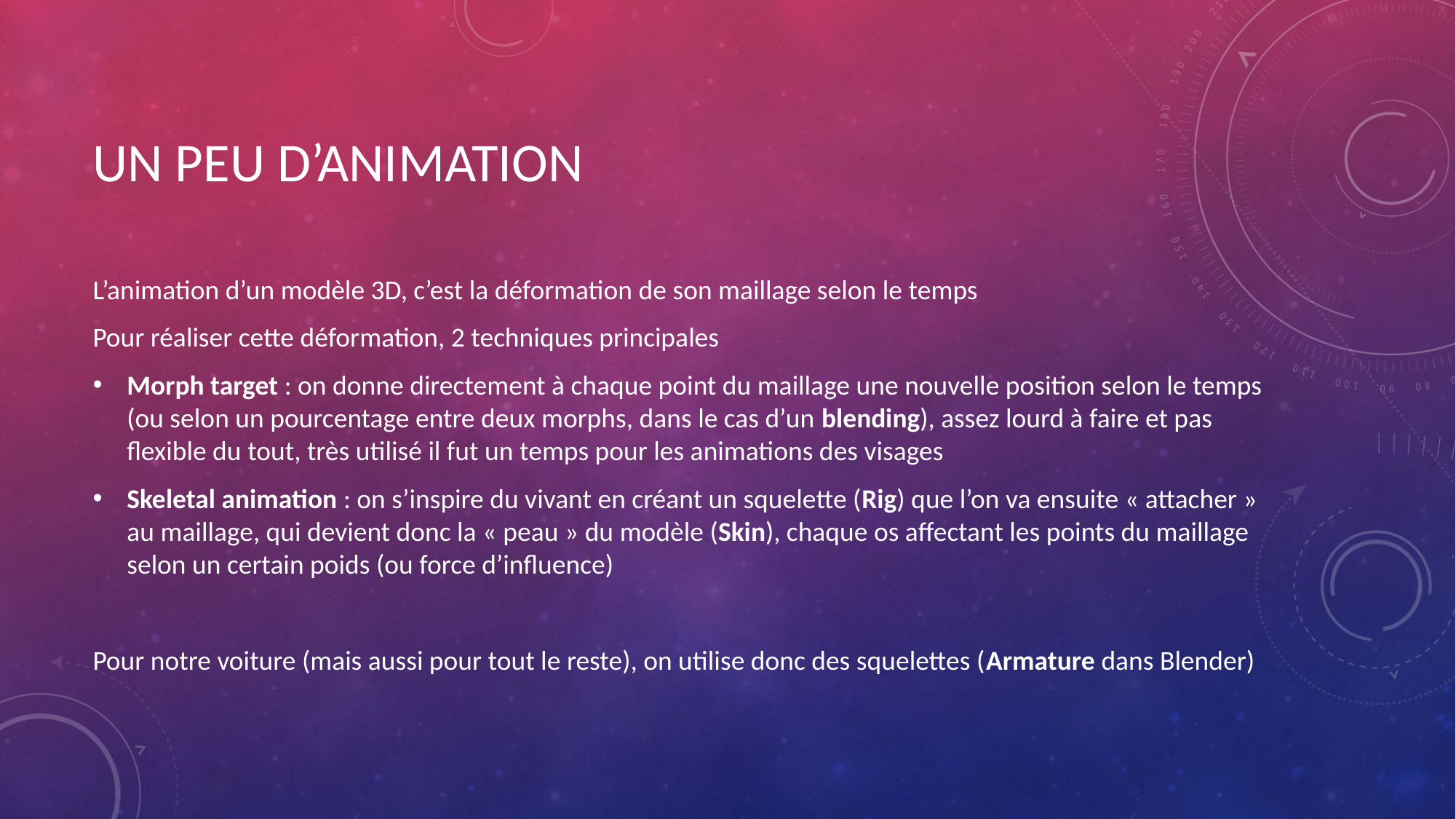

# Un peu d’animation
L’animation d’un modèle 3D, c’est la déformation de son maillage selon le temps
Pour réaliser cette déformation, 2 techniques principales
Morph target : on donne directement à chaque point du maillage une nouvelle position selon le temps (ou selon un pourcentage entre deux morphs, dans le cas d’un blending), assez lourd à faire et pas flexible du tout, très utilisé il fut un temps pour les animations des visages
Skeletal animation : on s’inspire du vivant en créant un squelette (Rig) que l’on va ensuite « attacher » au maillage, qui devient donc la « peau » du modèle (Skin), chaque os affectant les points du maillage selon un certain poids (ou force d’influence)

Pour notre voiture (mais aussi pour tout le reste), on utilise donc des squelettes (Armature dans Blender)